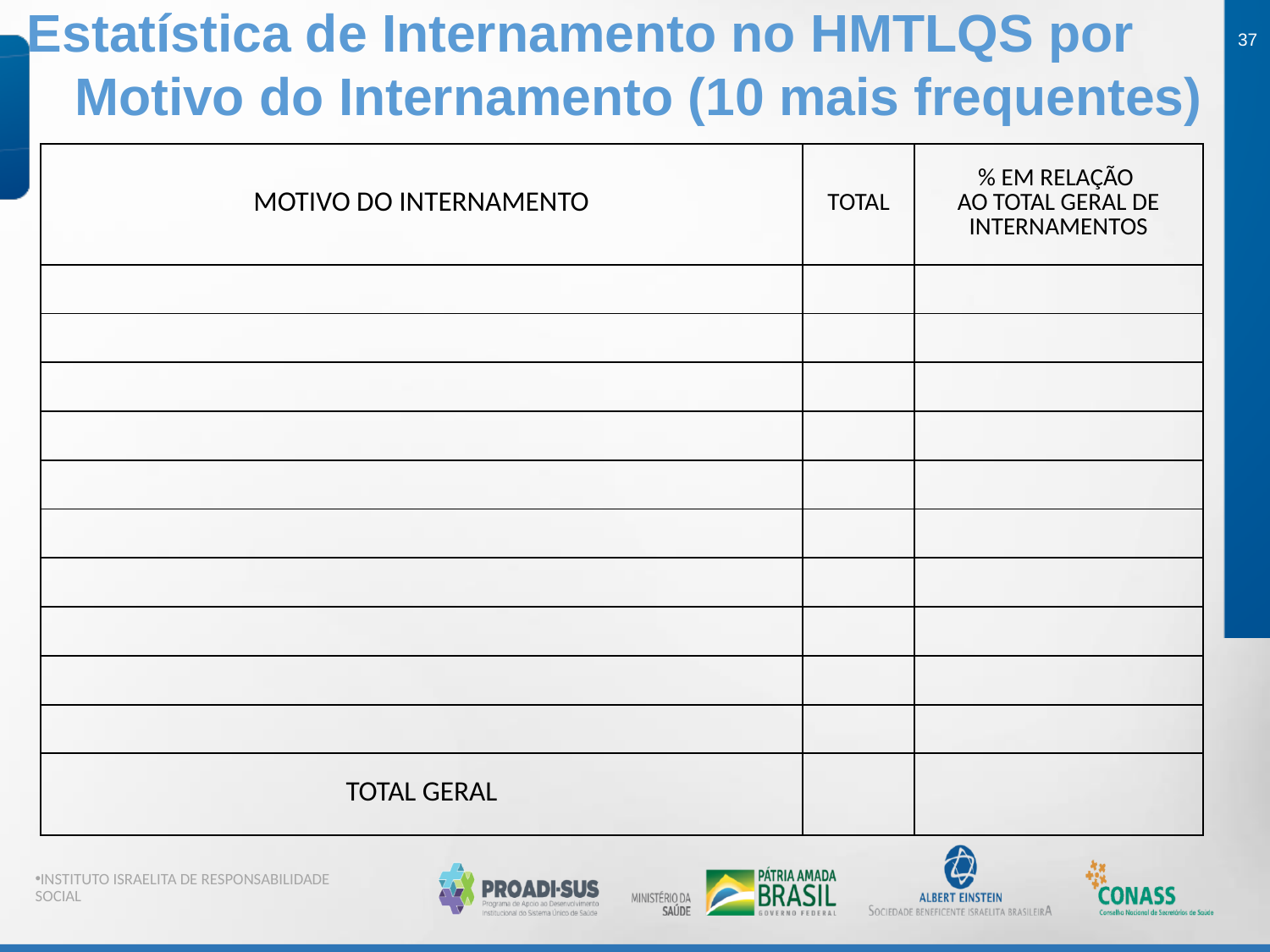

Estatística de Internamento no HMTLQS por Motivo do Internamento (10 mais frequentes)
37
| MOTIVO DO INTERNAMENTO | TOTAL | % EM RELAÇÃO AO TOTAL GERAL DE INTERNAMENTOS |
| --- | --- | --- |
|  |  |  |
|  |  |  |
|  |  |  |
|  |  |  |
|  |  |  |
|  |  |  |
|  |  |  |
|  |  |  |
|  |  |  |
|  |  |  |
| TOTAL GERAL |  |  |
INSTITUTO ISRAELITA DE RESPONSABILIDADE SOCIAL